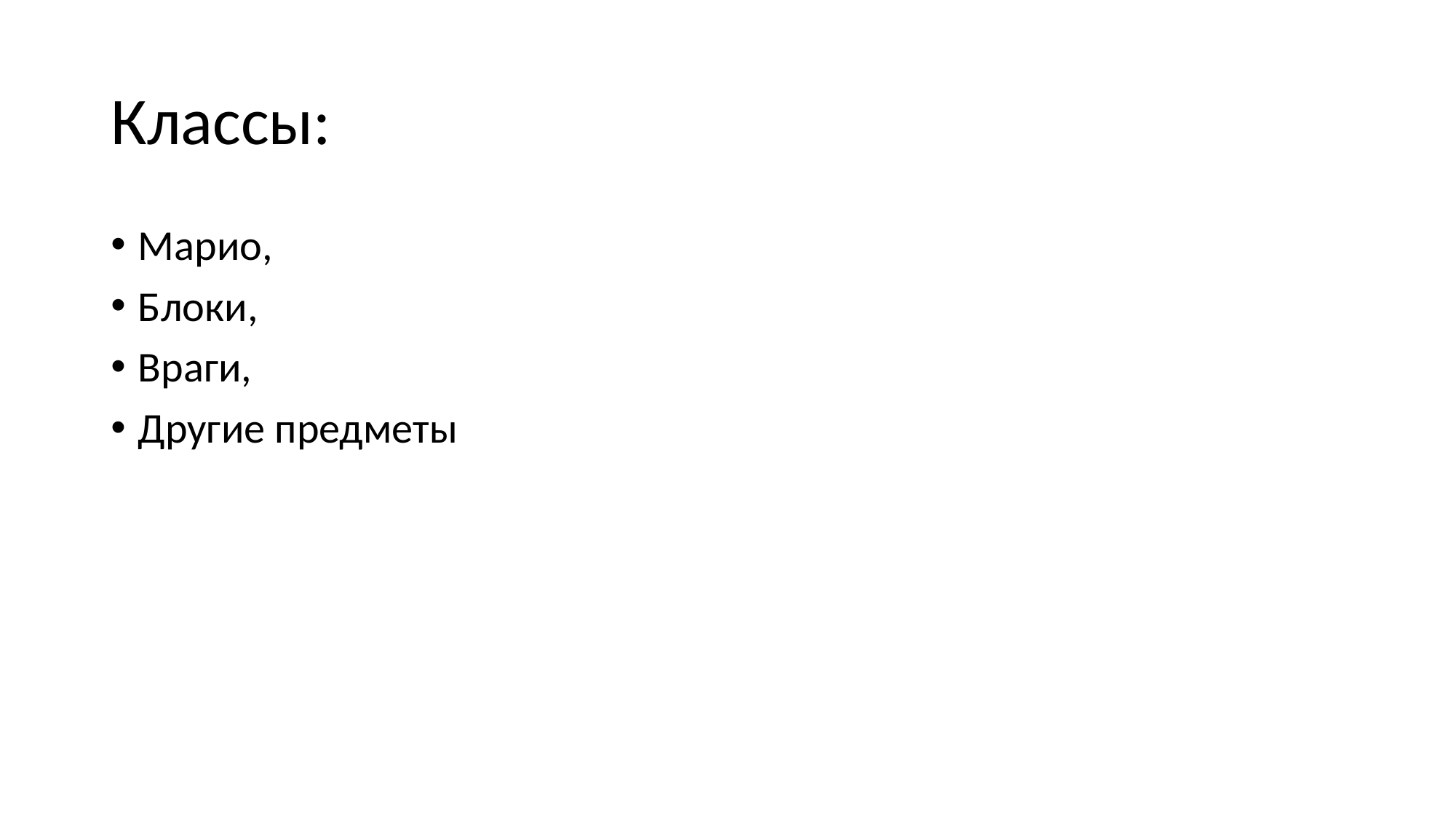

# Классы:
Марио,
Блоки,
Враги,
Другие предметы